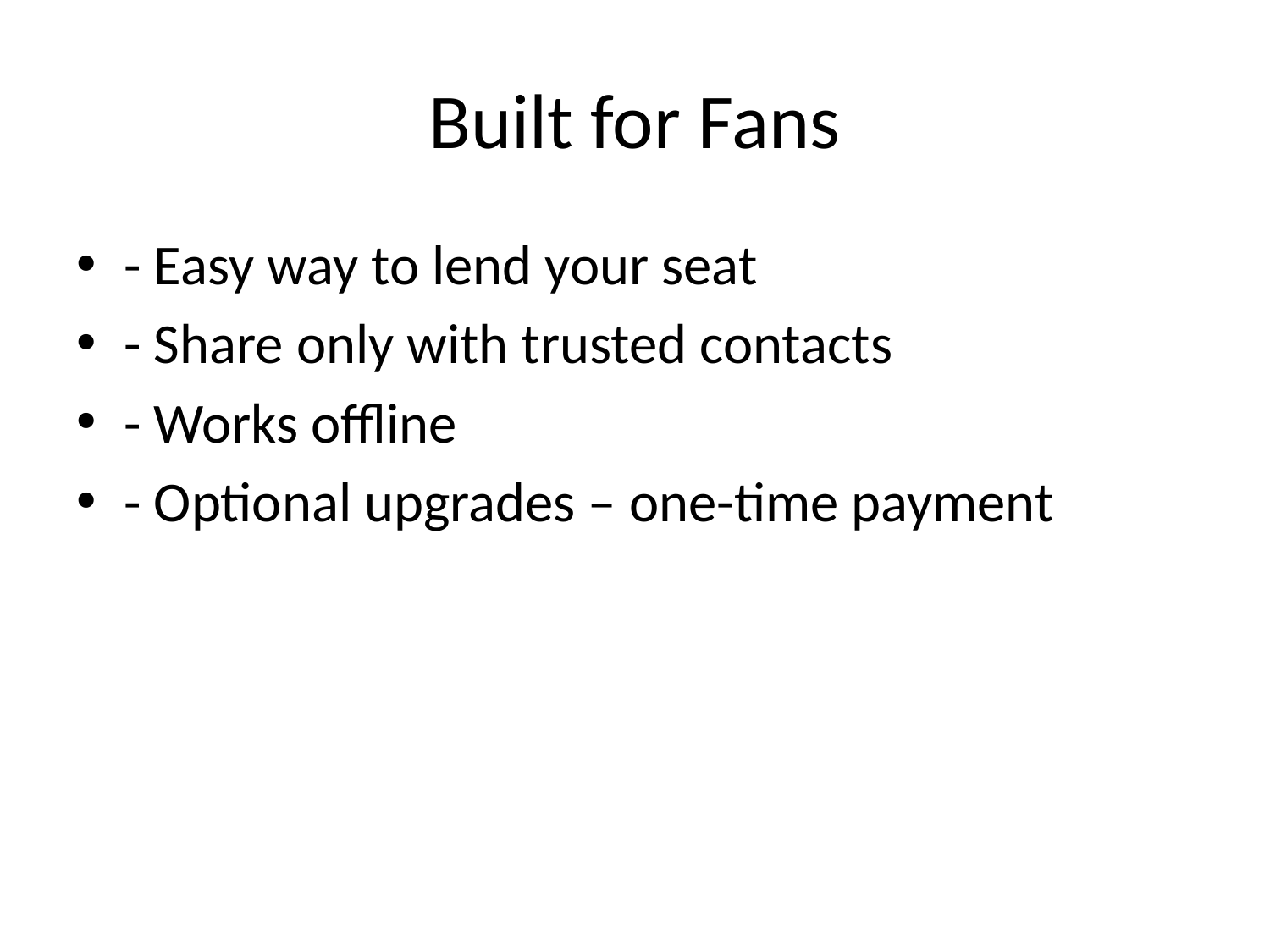

# Built for Fans
- Easy way to lend your seat
- Share only with trusted contacts
- Works offline
- Optional upgrades – one-time payment